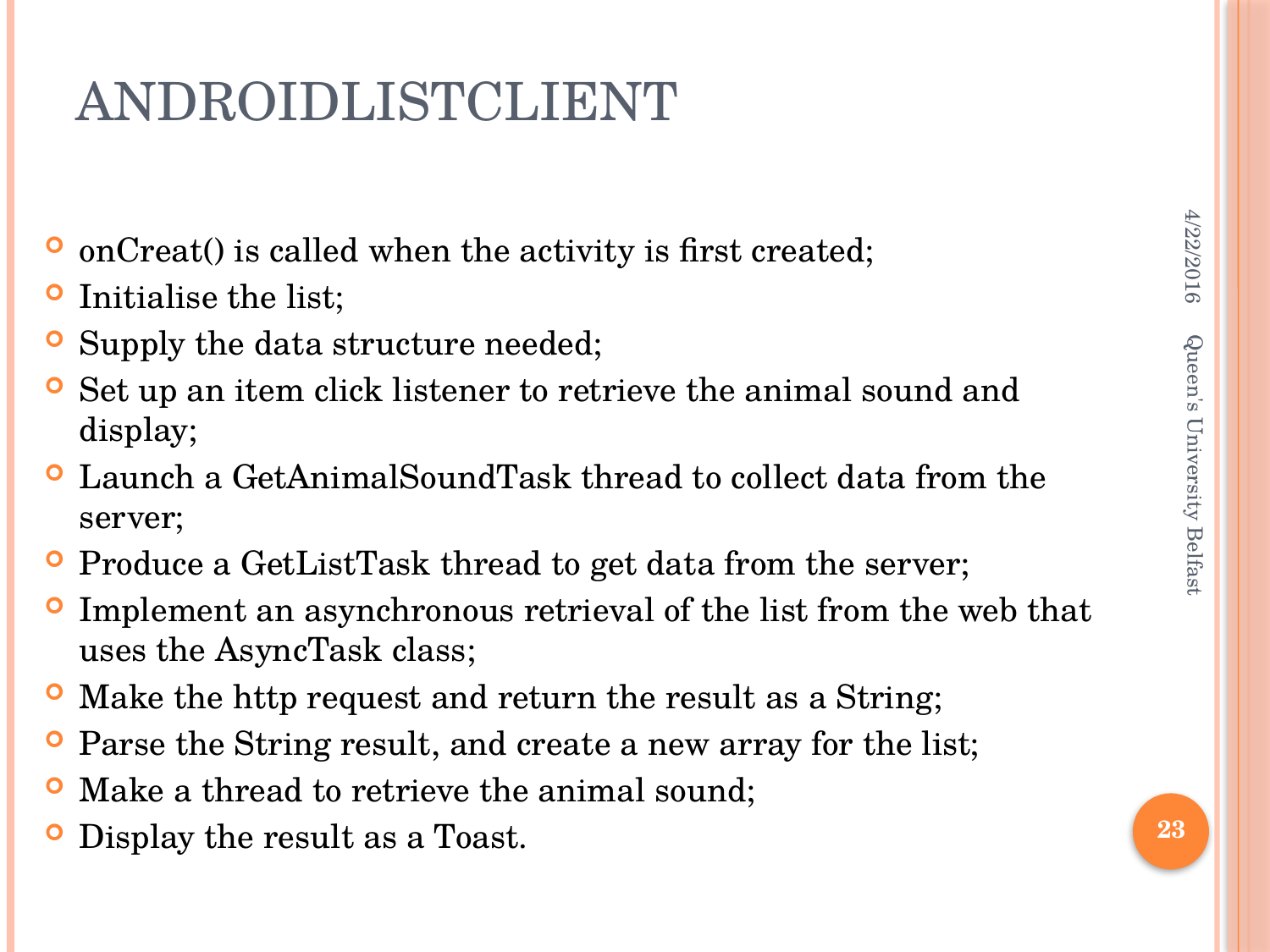

# AndroidListclient
4/22/2016
onCreat() is called when the activity is first created;
Initialise the list;
Supply the data structure needed;
Set up an item click listener to retrieve the animal sound and display;
Launch a GetAnimalSoundTask thread to collect data from the server;
Produce a GetListTask thread to get data from the server;
Implement an asynchronous retrieval of the list from the web that uses the AsyncTask class;
Make the http request and return the result as a String;
Parse the String result, and create a new array for the list;
Make a thread to retrieve the animal sound;
Display the result as a Toast.

Queen's University Belfast
23